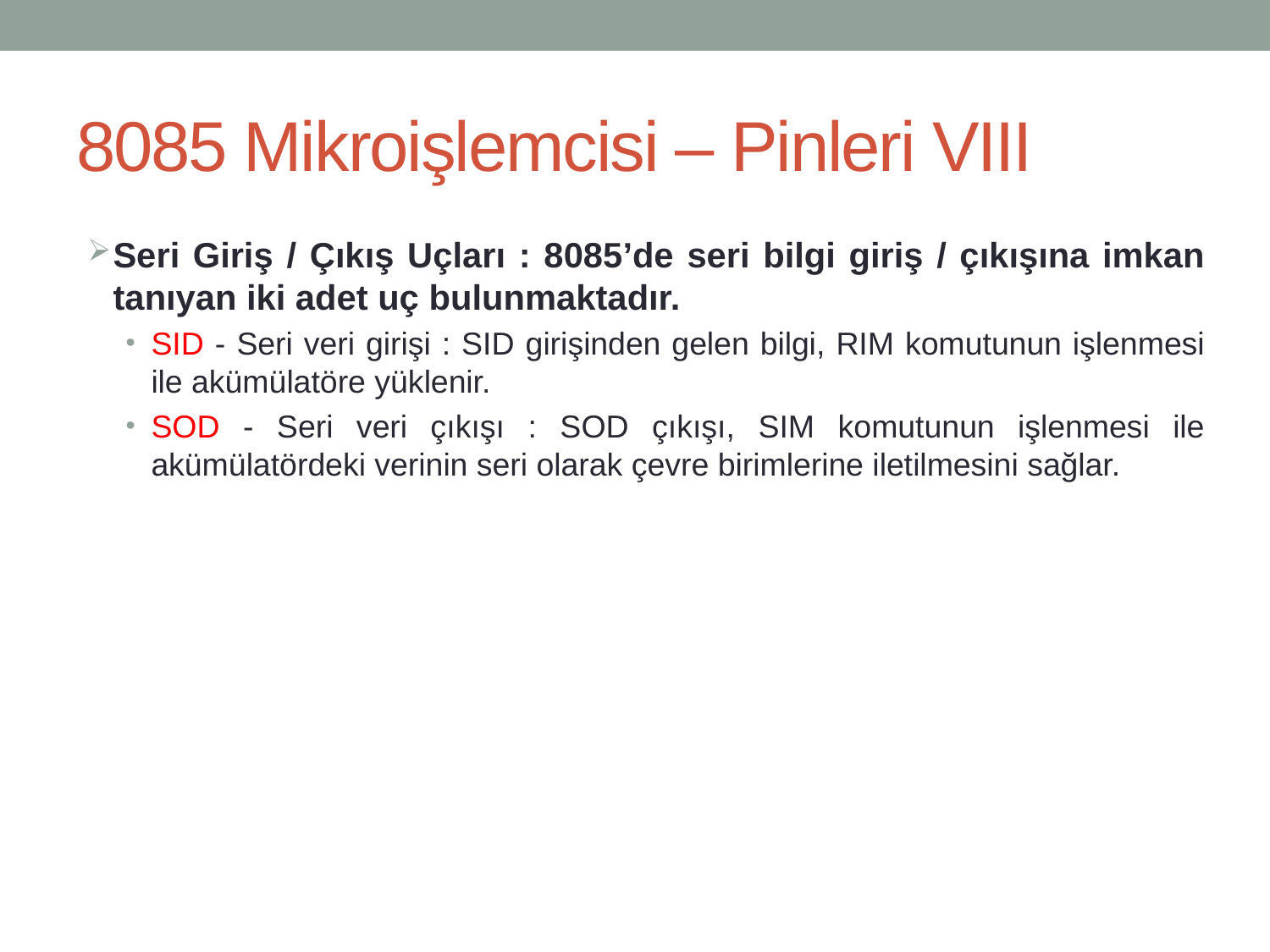

# 8085 Mikroişlemcisi – Pinleri VIII
Seri Giriş / Çıkış Uçları : 8085’de seri bilgi giriş / çıkışına imkan tanıyan iki adet uç bulunmaktadır.
SID - Seri veri girişi : SID girişinden gelen bilgi, RIM komutunun işlenmesi ile akümülatöre yüklenir.
SOD - Seri veri çıkışı : SOD çıkışı, SIM komutunun işlenmesi ile akümülatördeki verinin seri olarak çevre birimlerine iletilmesini sağlar.